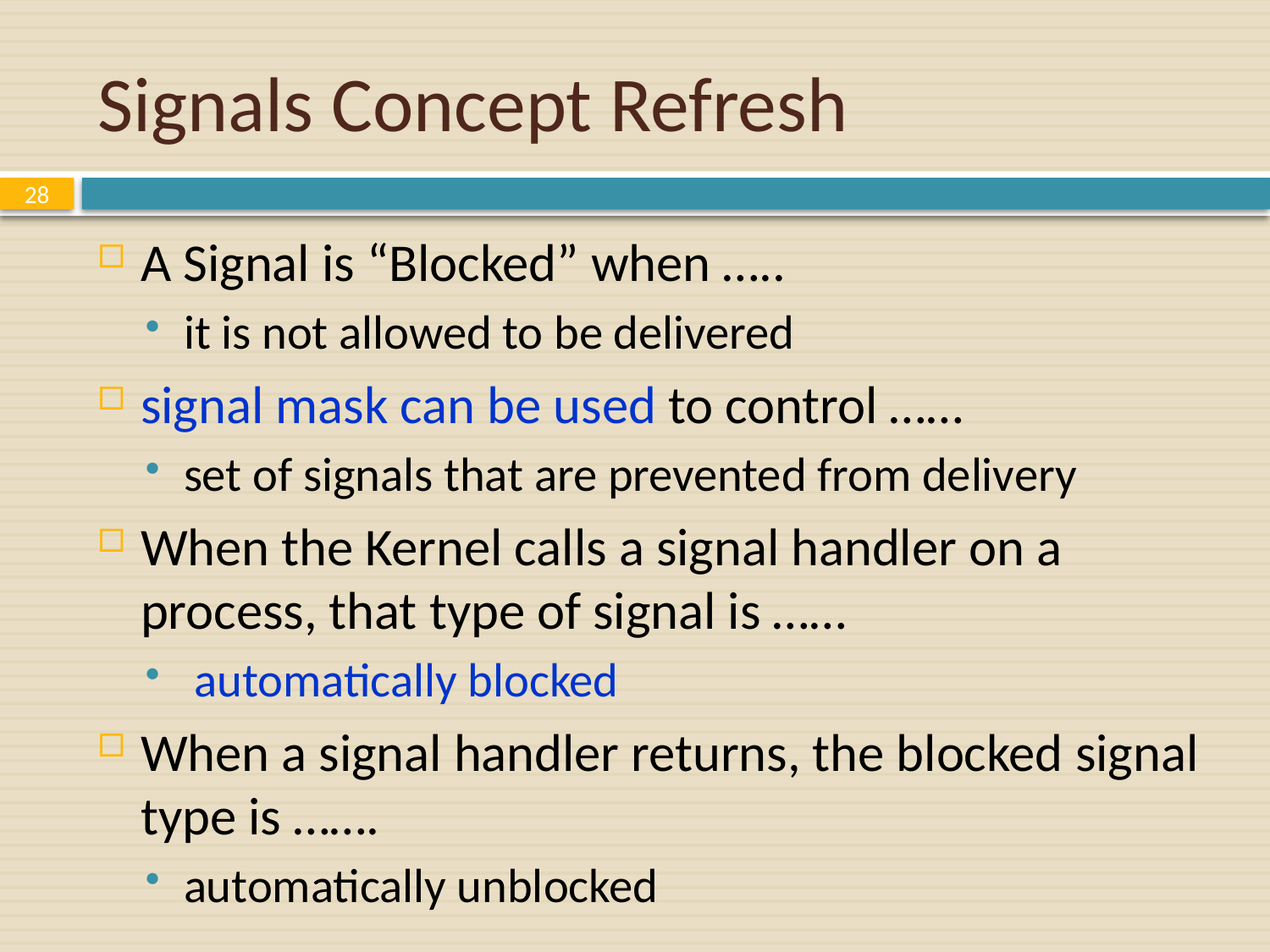

# Signals Concept Refresh
28
A Signal is “Blocked” when …..
it is not allowed to be delivered
signal mask can be used to control ……
set of signals that are prevented from delivery
When the Kernel calls a signal handler on a process, that type of signal is ……
 automatically blocked
When a signal handler returns, the blocked signal type is …….
automatically unblocked